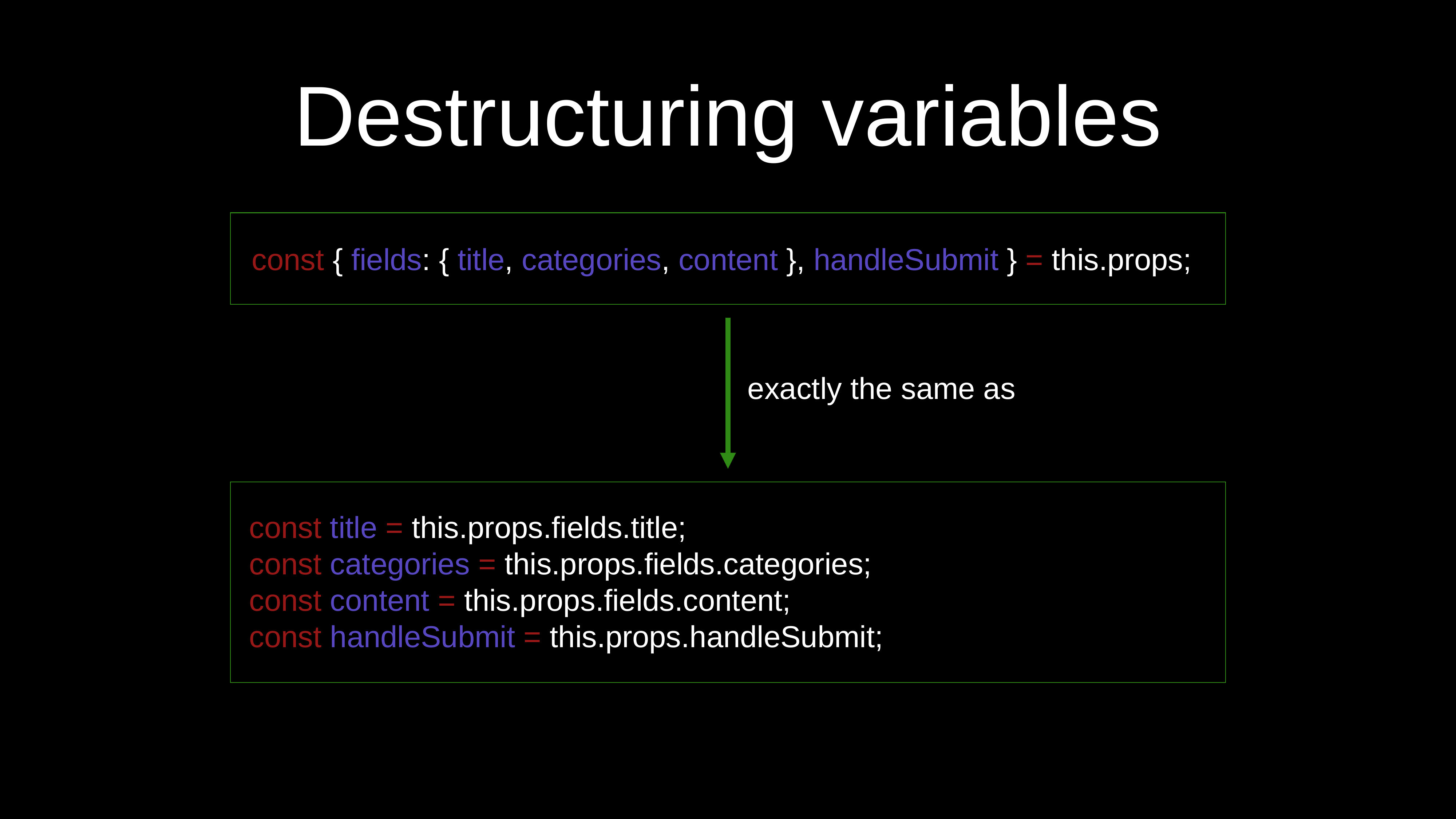

# Destructuring variables

const { fields: { title, categories, content }, handleSubmit } = this.props;

exactly the same as

const title = this.props.fields.title;
const categories = this.props.fields.categories;
const content = this.props.fields.content;
const handleSubmit = this.props.handleSubmit;